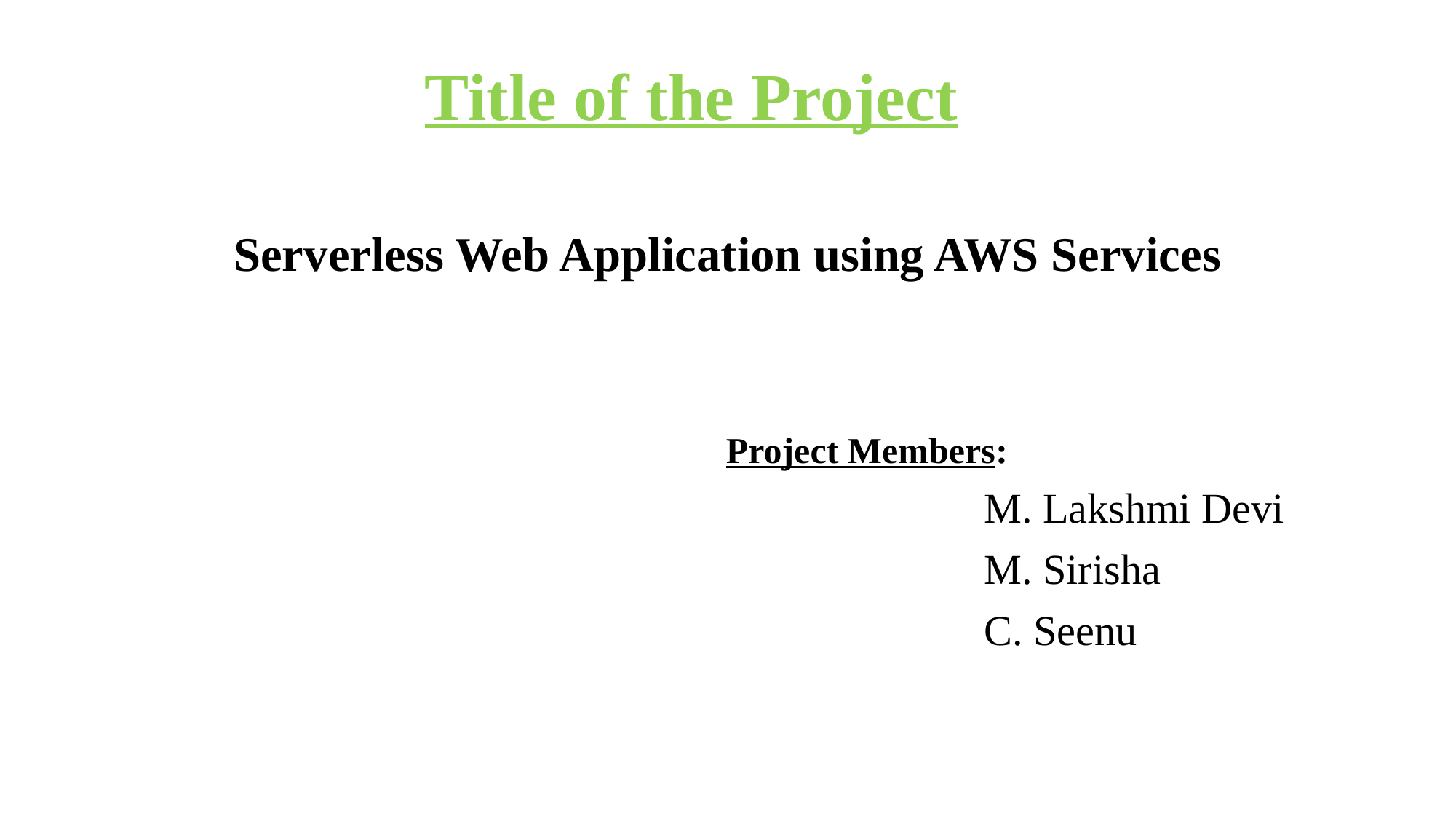

Title of the Project

         Serverless Web Application using AWS Services

                                                                                         Project Members:
								M. Lakshmi Devi
								M. Sirisha
							 	C. Seenu